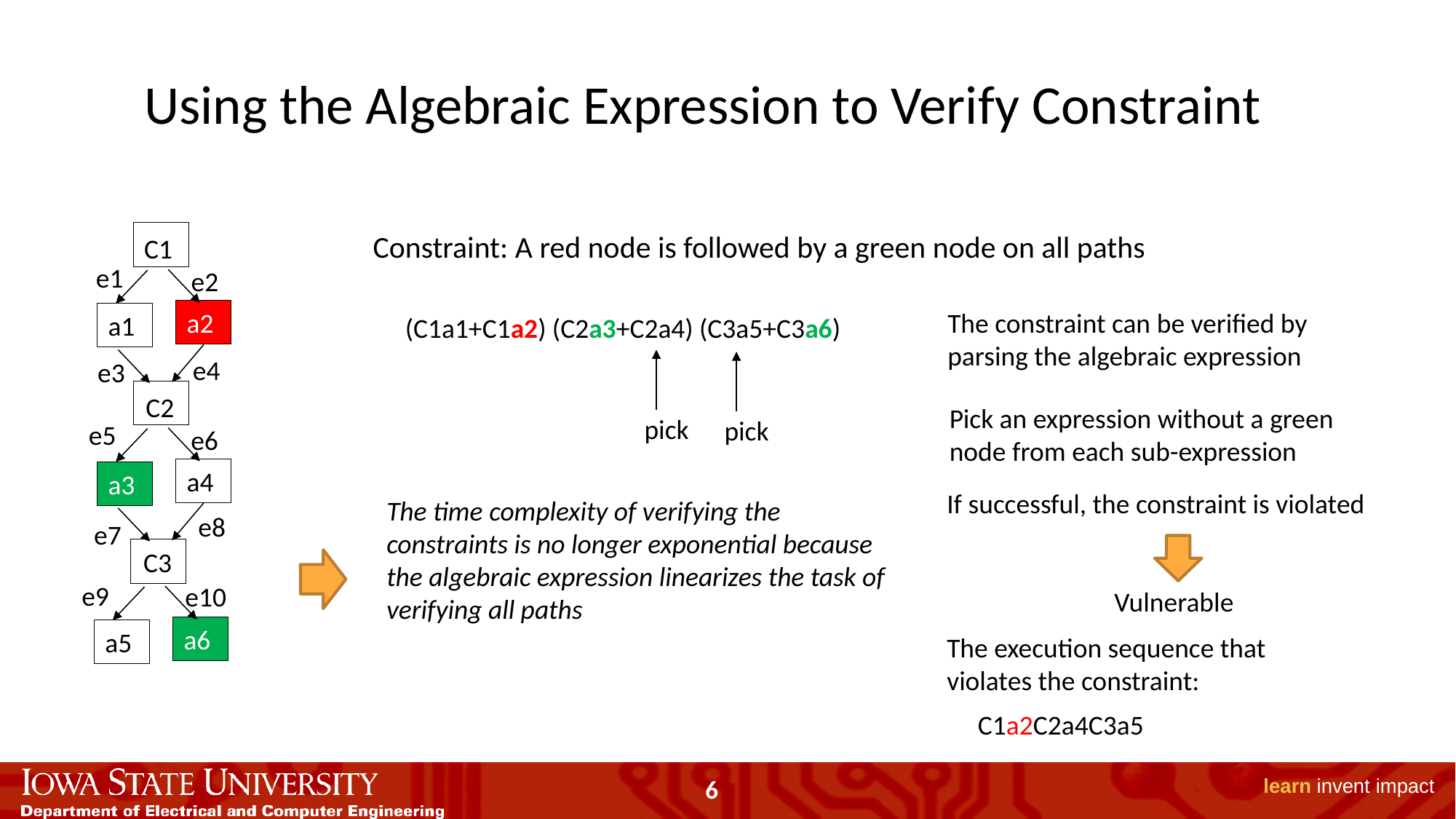

Using the Algebraic Expression to Verify Constraint

a2
a1
e1
e2

a4
a3
e5
e6

a6
a5
e9
e10
e4
e3
e8
e7
Constraint: A red node is followed by a green node on all paths
C1
The constraint can be verified by parsing the algebraic expression
(C1a1+C1a2) (C2a3+C2a4) (C3a5+C3a6)
pick
pick
C2
Pick an expression without a green node from each sub-expression
If successful, the constraint is violated
The time complexity of verifying the constraints is no longer exponential because the algebraic expression linearizes the task of verifying all paths

C3

Vulnerable
The execution sequence that violates the constraint:
C1a2C2a4C3a5
6